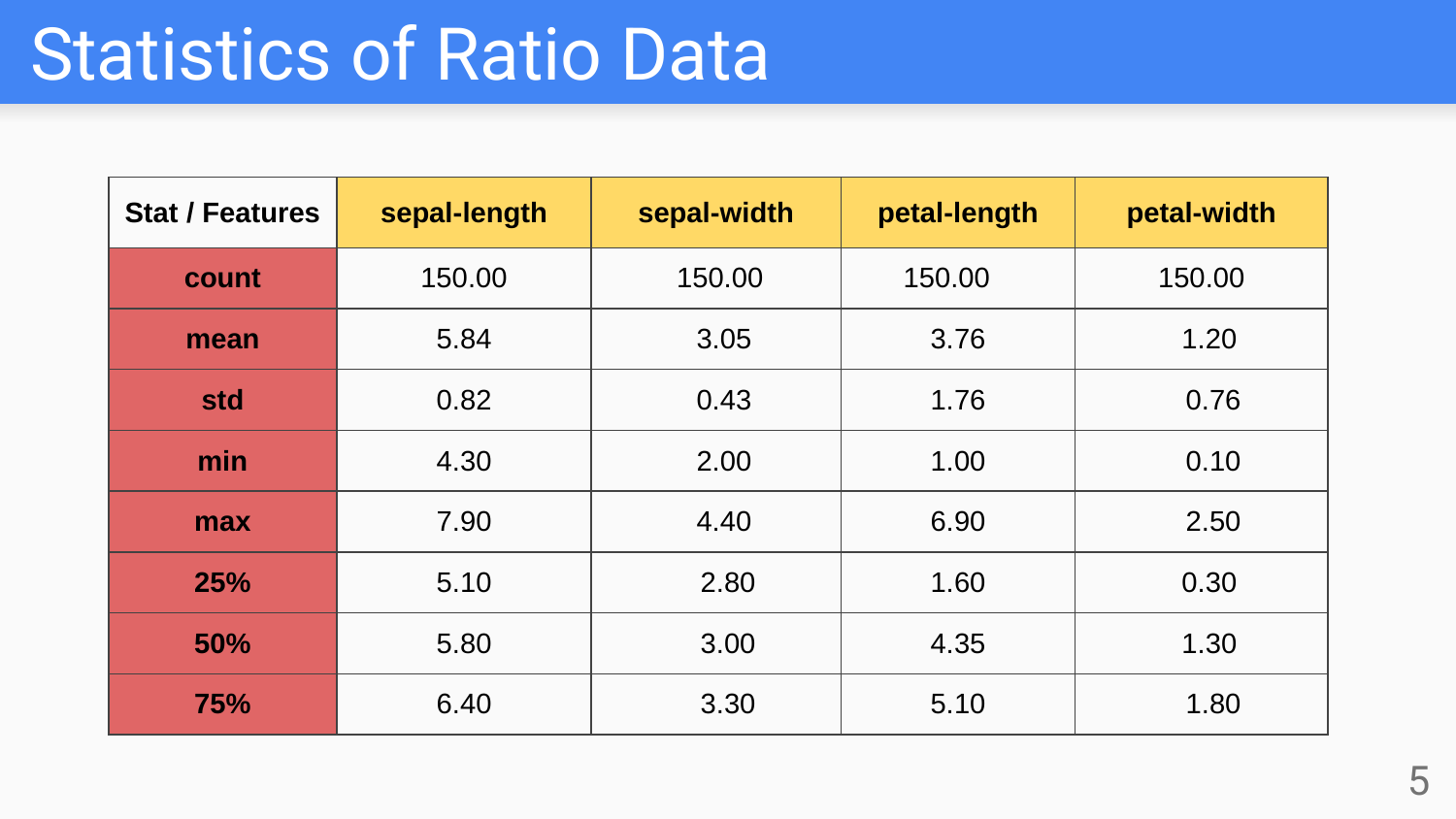

# Statistics of Ratio Data
| Stat / Features | sepal-length | sepal-width | petal-length | petal-width |
| --- | --- | --- | --- | --- |
| count | 150.00 | 150.00 | 150.00 | 150.00 |
| mean | 5.84 | 3.05 | 3.76 | 1.20 |
| std | 0.82 | 0.43 | 1.76 | 0.76 |
| min | 4.30 | 2.00 | 1.00 | 0.10 |
| max | 7.90 | 4.40 | 6.90 | 2.50 |
| 25% | 5.10 | 2.80 | 1.60 | 0.30 |
| 50% | 5.80 | 3.00 | 4.35 | 1.30 |
| 75% | 6.40 | 3.30 | 5.10 | 1.80 |
5